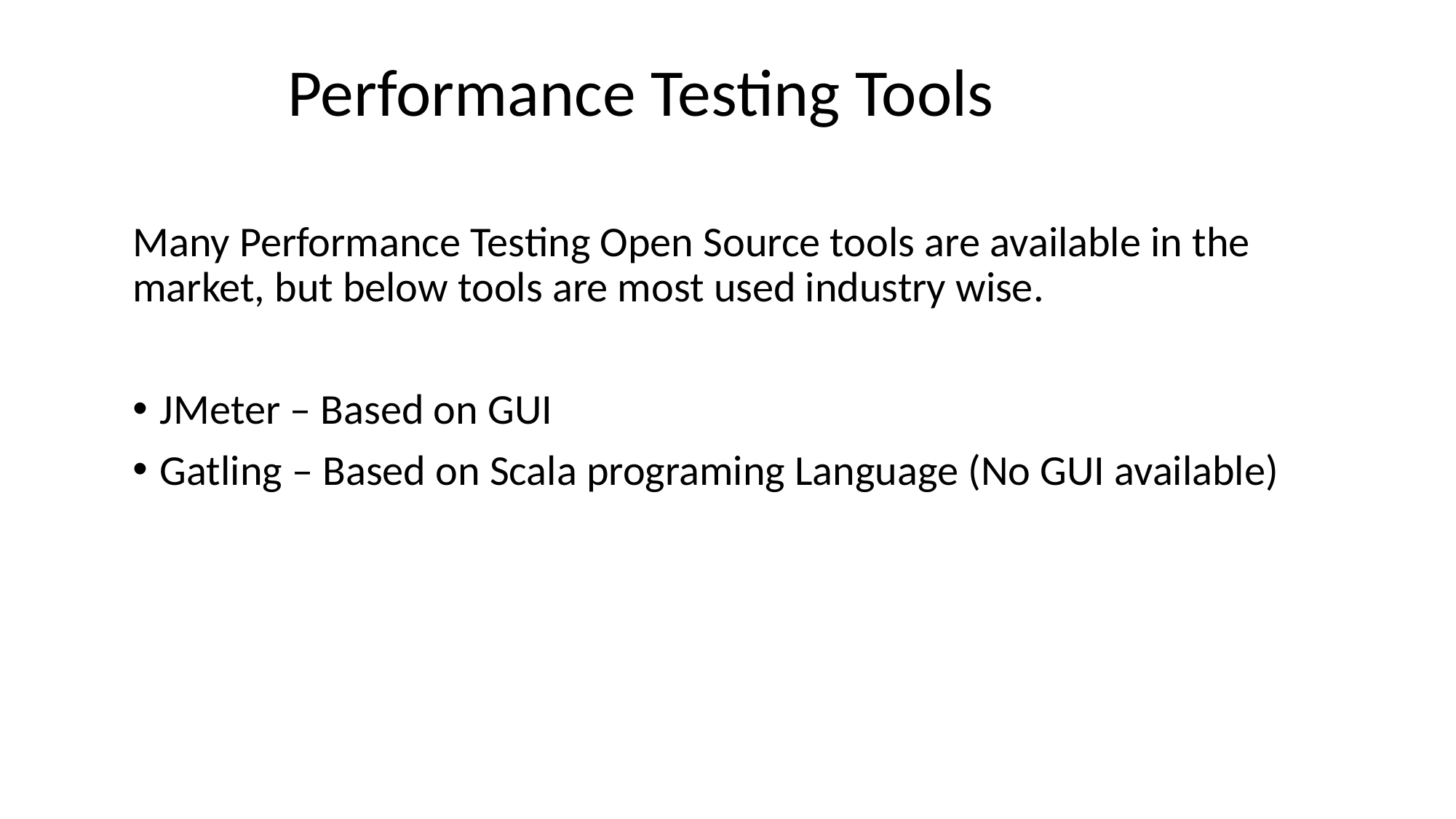

# Performance Testing Tools

Many Performance Testing Open Source tools are available in the market, but below tools are most used industry wise.

JMeter – Based on GUI
Gatling – Based on Scala programing Language (No GUI available)